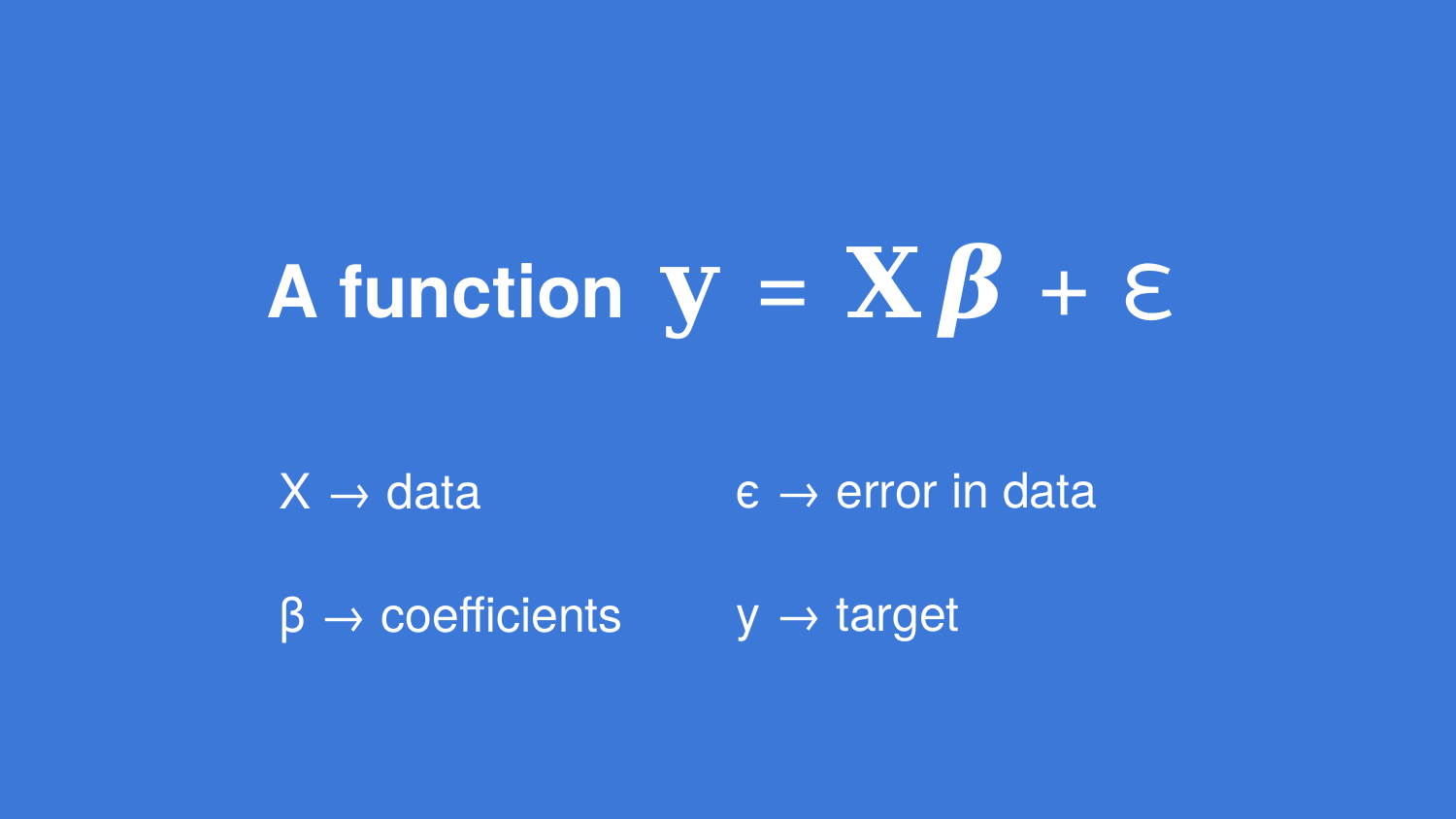

A function 𝐲 = 𝐗𝜷 + ε
ϵ → error in data
y → target
X → data
β → coefficients